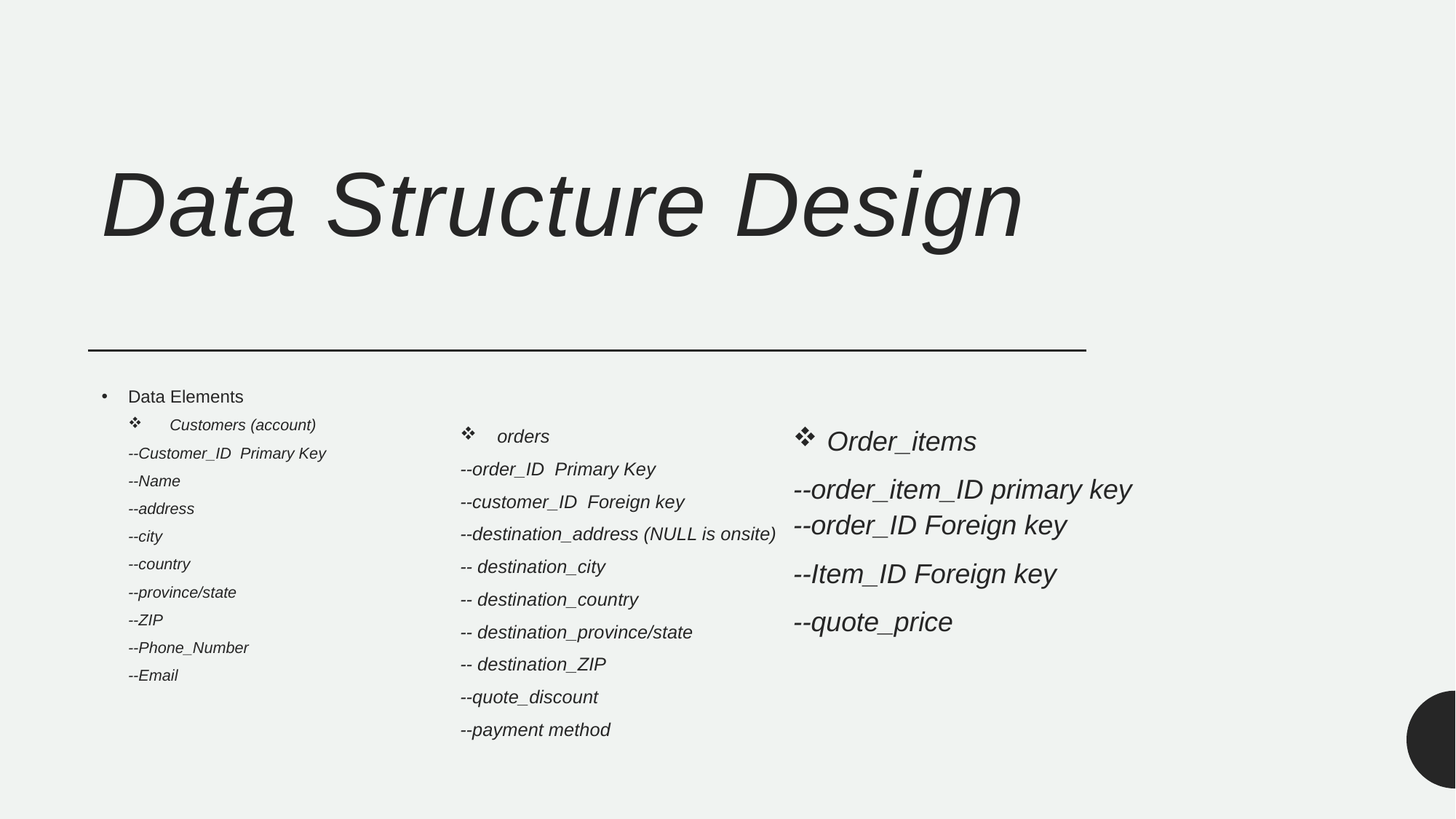

# Data Structure Design

Order_items
--order_item_ID primary key --order_ID Foreign key
--Item_ID Foreign key
--quote_price

Data Elements
Customers (account)
--Customer_ID  Primary Key
--Name
--address
--city
--country
--province/state
--ZIP
--Phone_Number
--Email

orders
--order_ID  Primary Key
--customer_ID  Foreign key
--destination_address (NULL is onsite)
-- destination_city
-- destination_country
-- destination_province/state
-- destination_ZIP
--quote_discount
--payment method